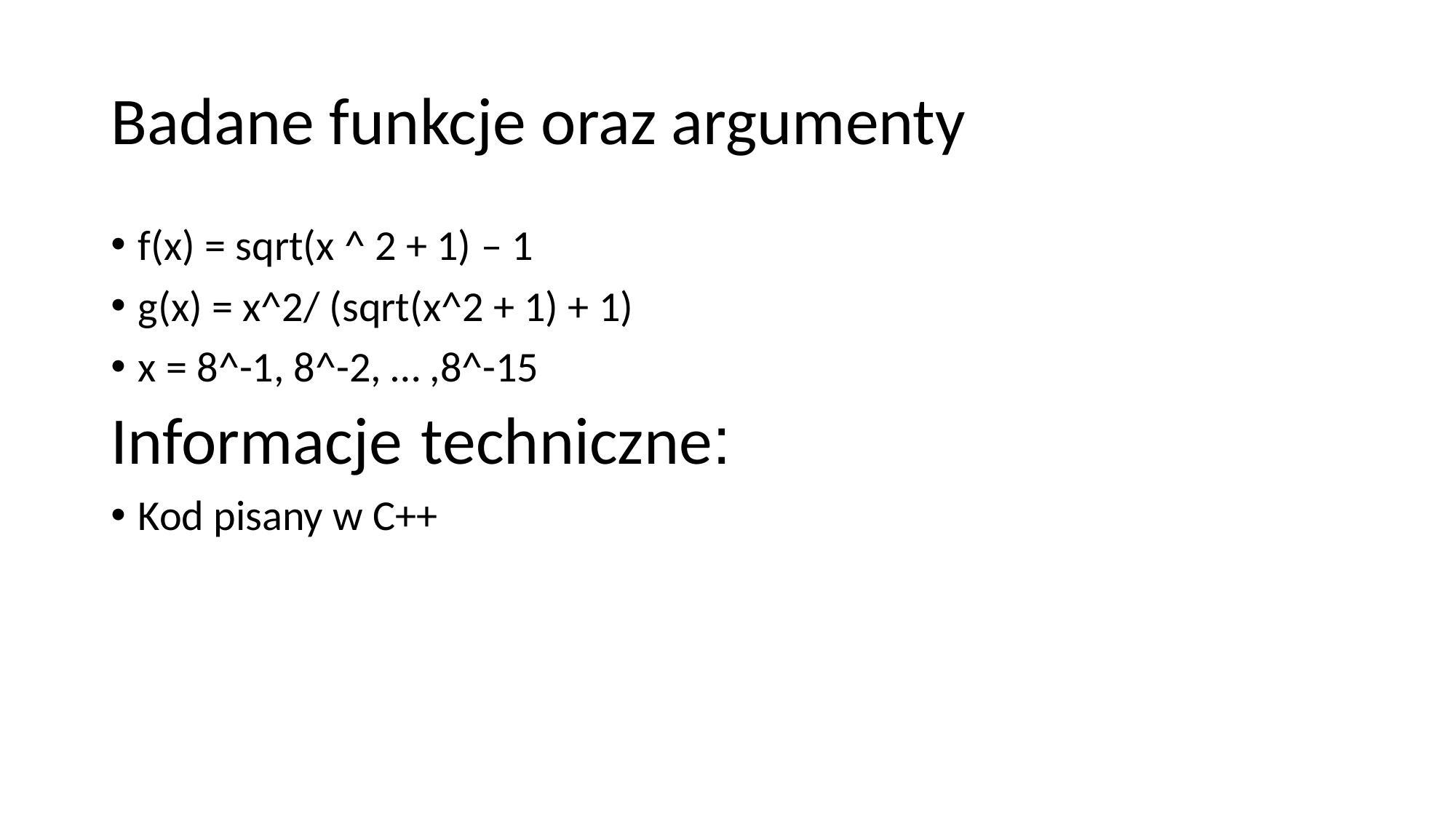

# Badane funkcje oraz argumenty
f(x) = sqrt(x ^ 2 + 1) – 1
g(x) = x^2/ (sqrt(x^2 + 1) + 1)
x = 8^-1, 8^-2, … ,8^-15
Informacje techniczne:
Kod pisany w C++